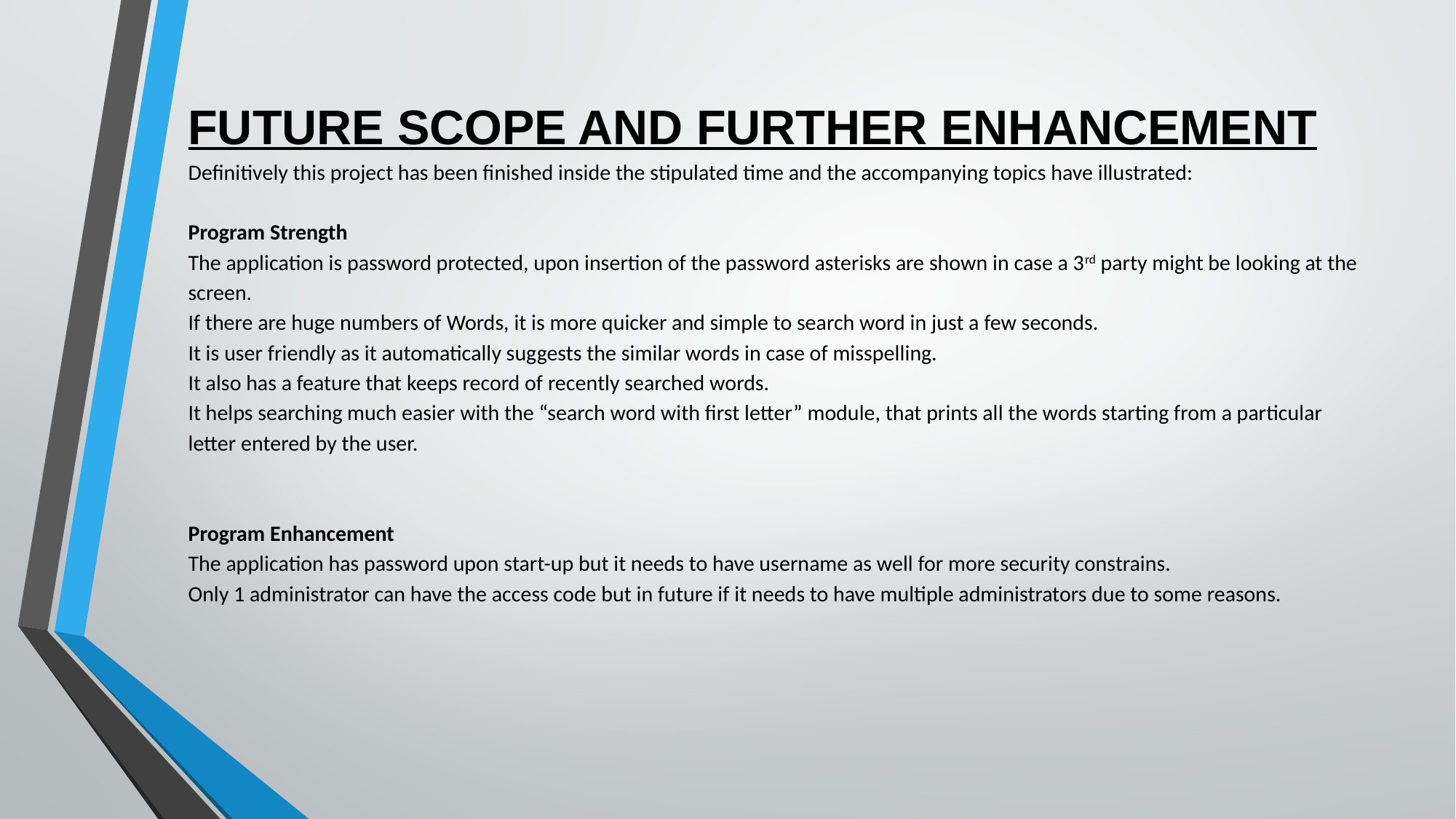

# FUTURE SCOPE AND FURTHER ENHANCEMENT Definitively this project has been finished inside the stipulated time and the accompanying topics have illustrated: Program Strength The application is password protected, upon insertion of the password asterisks are shown in case a 3rd party might be looking at the screen. If there are huge numbers of Words, it is more quicker and simple to search word in just a few seconds. It is user friendly as it automatically suggests the similar words in case of misspelling. It also has a feature that keeps record of recently searched words. It helps searching much easier with the “search word with first letter” module, that prints all the words starting from a particular letter entered by the user. Program Enhancement The application has password upon start-up but it needs to have username as well for more security constrains. Only 1 administrator can have the access code but in future if it needs to have multiple administrators due to some reasons.